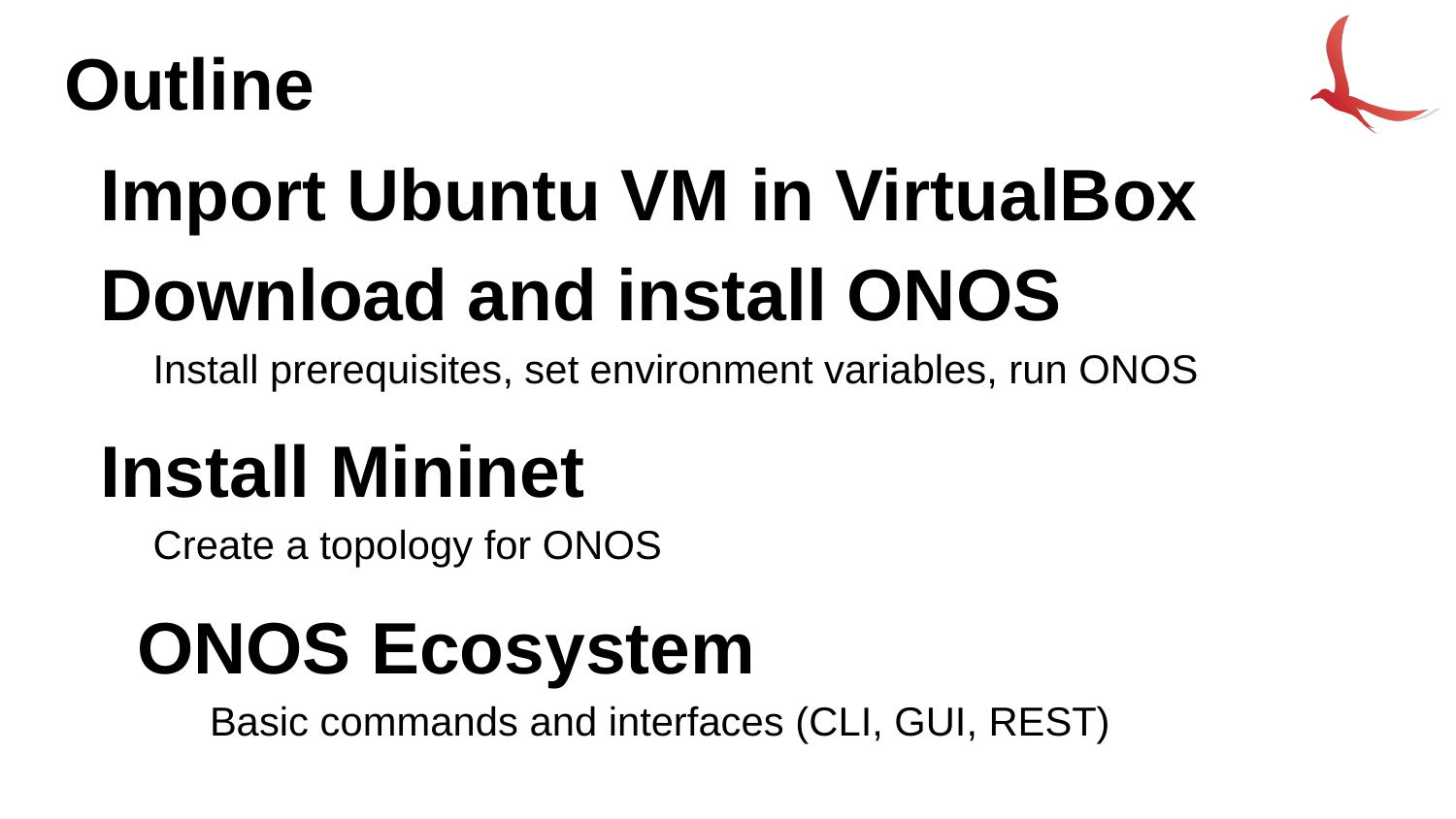

# Outline
Import Ubuntu VM in VirtualBox
Download and install ONOS
Install prerequisites, set environment variables, run ONOS
Install Mininet
Create a topology for ONOS
ONOS Ecosystem
Basic commands and interfaces (CLI, GUI, REST)